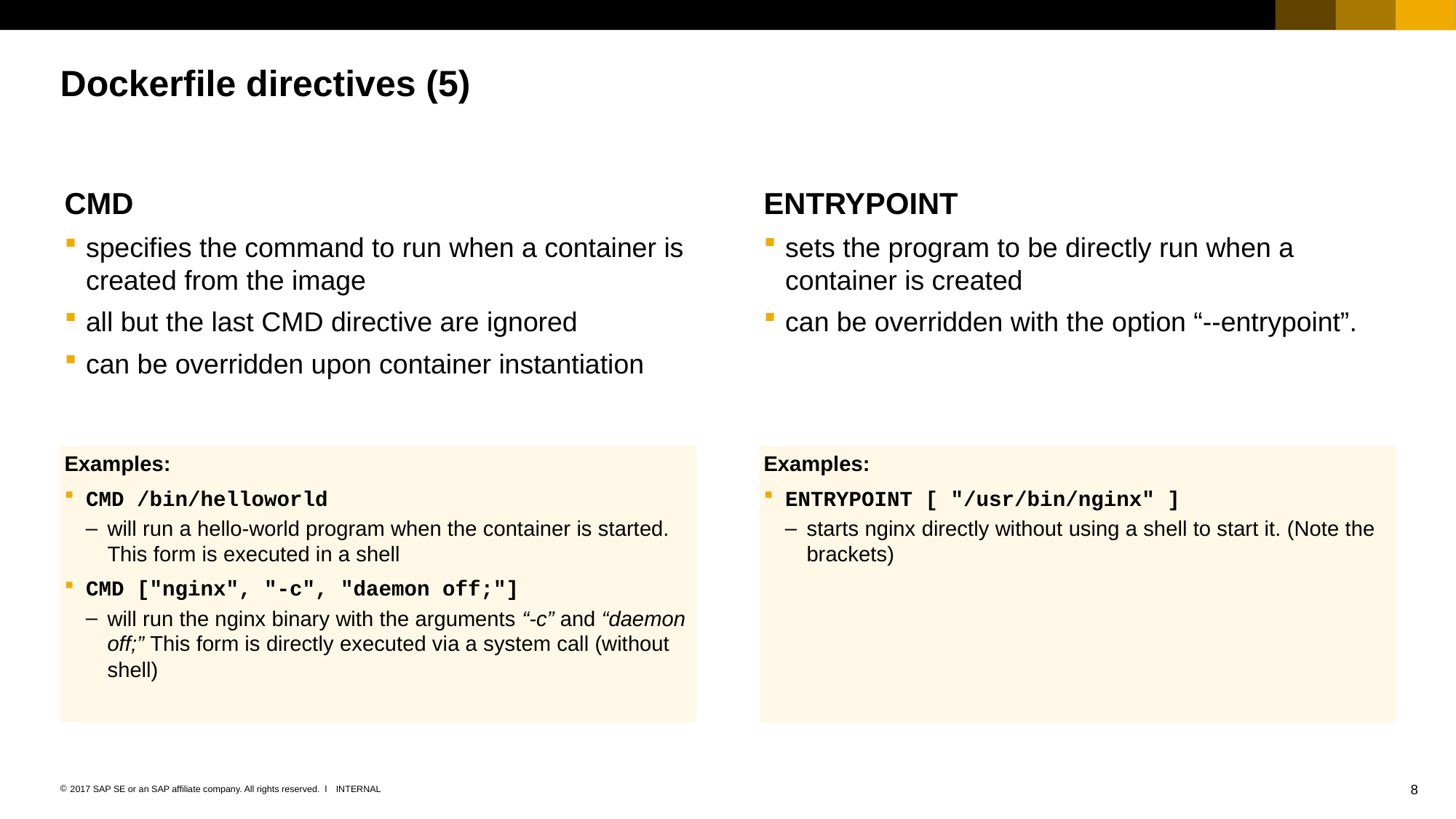

# Dockerfile directives (5)
CMD
specifies the command to run when a container is created from the image
all but the last CMD directive are ignored
can be overridden upon container instantiation
ENTRYPOINT
sets the program to be directly run when a container is created
can be overridden with the option “--entrypoint”.
Examples:
CMD /bin/helloworld
will run a hello-world program when the container is started. This form is executed in a shell
CMD ["nginx", "-c", "daemon off;"]
will run the nginx binary with the arguments “-c” and “daemon off;” This form is directly executed via a system call (without shell)
Examples:
ENTRYPOINT [ "/usr/bin/nginx" ]
starts nginx directly without using a shell to start it. (Note the brackets)